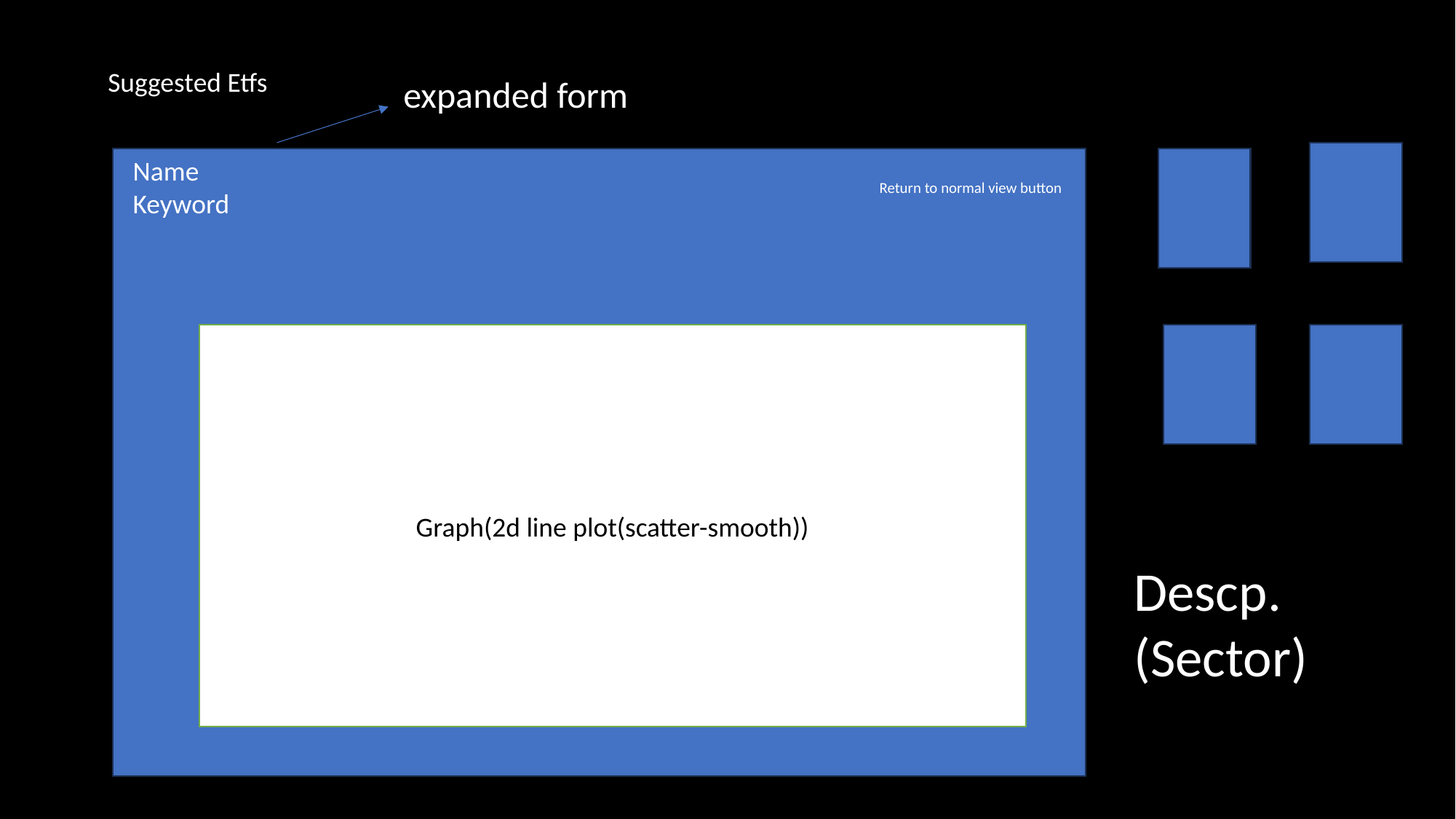

Suggested Etfs
expanded form

Name
Keyword

Return to normal view button
Graph(2d line plot(scatter-smooth))

Descp.
(Sector)